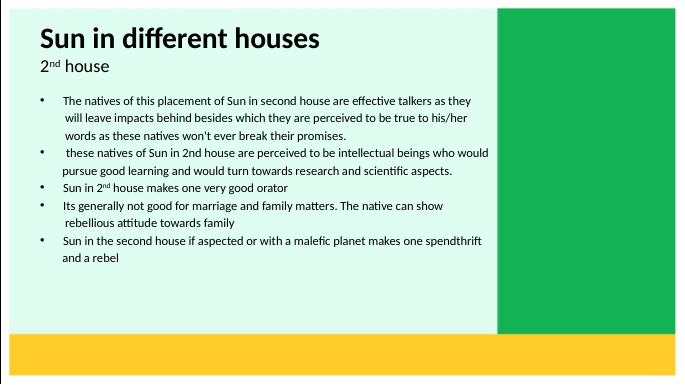

# Sun in different houses 2nd house
The natives of this placement of Sun in second house are effective talkers as they
         will leave impacts behind besides which they are perceived to be true to his/her
         words as these natives won't ever break their promises.
 these natives of Sun in 2nd house are perceived to be intellectual beings who would
        pursue good learning and would turn towards research and scientific aspects.
Sun in 2nd house makes one very good orator
Its generally not good for marriage and family matters. The native can show
         rebellious attitude towards family
Sun in the second house if aspected or with a malefic planet makes one spendthrift
        and a rebel